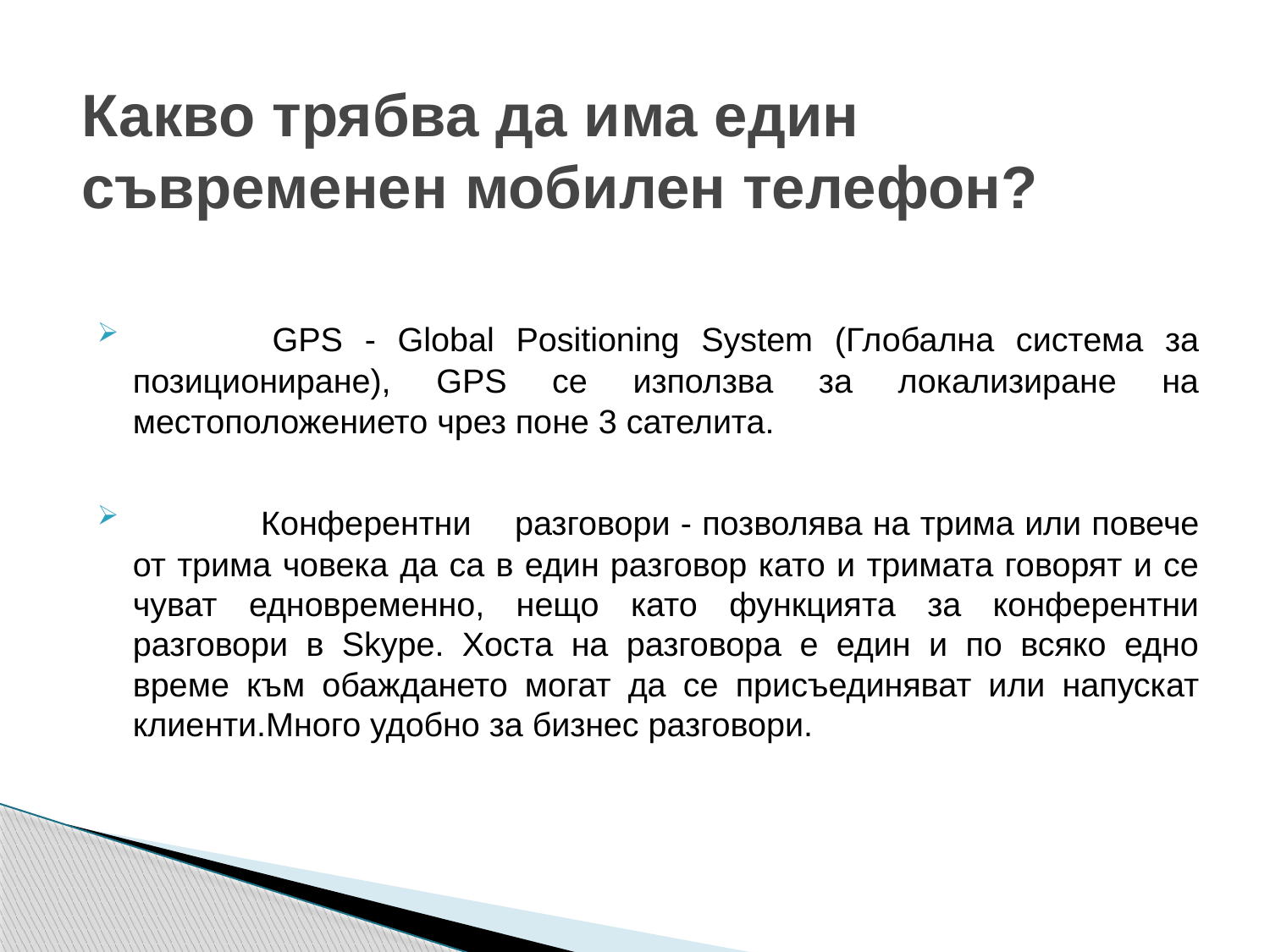

# Какво трябва да има един съвременен мобилен телефон?

 	GPS - Global Positioning System (Глобална система за позициониране), GPS се използва за локализиране на местоположението чрез поне 3 сателита.

 	Конферентни	разговори - позволява на трима или повече от трима човека да са в един разговор като и тримата говорят и се чуват едновременно, нещо като функцията за конферентни разговори в Skype. Хоста на разговора е един и по всяко едно време към обаждането могат да се присъединяват или напускат клиенти.Много удобно за бизнес разговори.